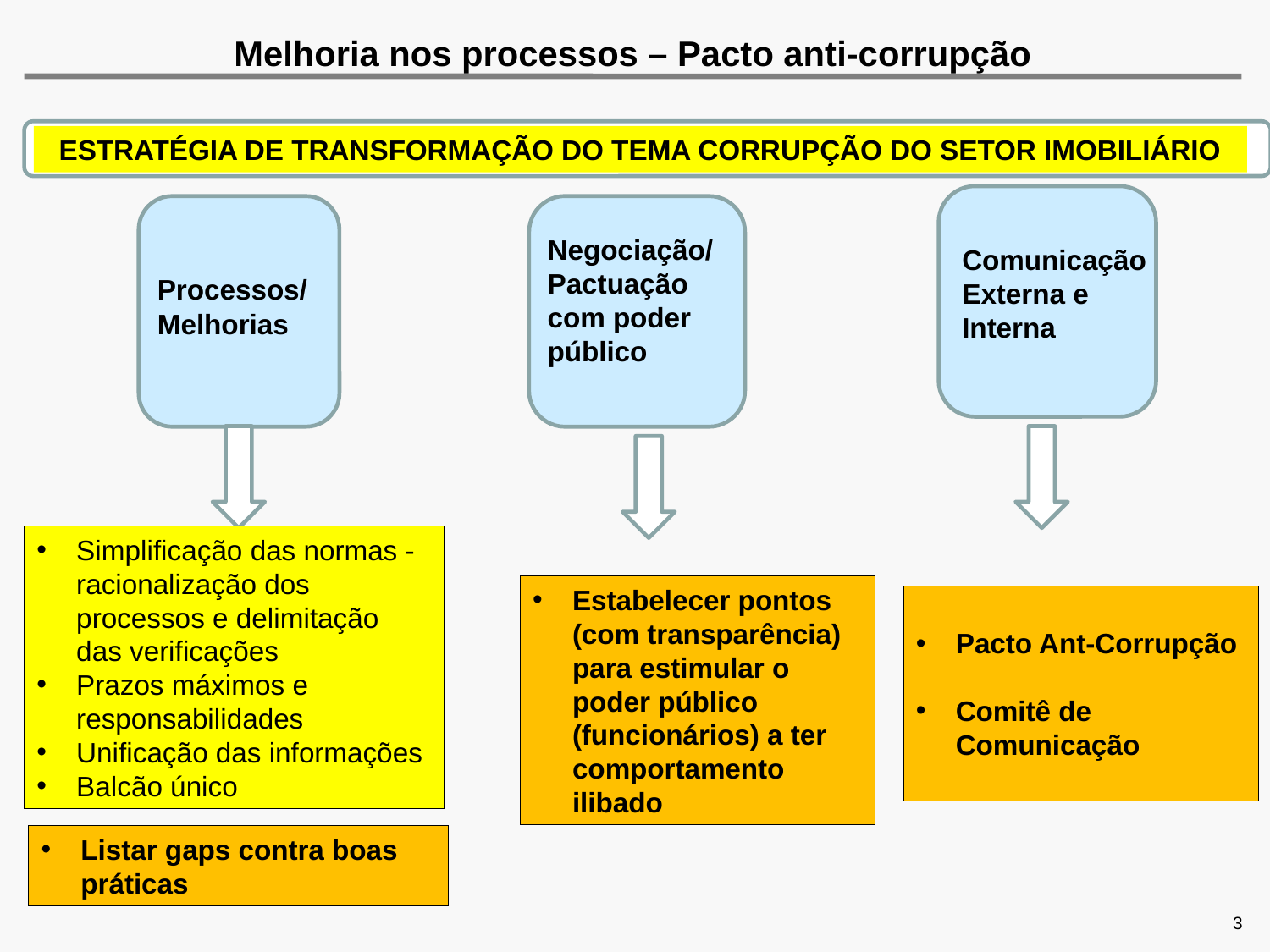

# Melhoria nos processos – Pacto anti-corrupção

ESTRATÉGIA DE TRANSFORMAÇÃO DO TEMA CORRUPÇÃO DO SETOR IMOBILIÁRIO

Negociação/ Pactuação com poder público
Comunicação Externa e Interna
Processos/  Melhorias

Simplificação das normas - racionalização dos processos e delimitação das verificações
Prazos máximos e responsabilidades
Unificação das informações
Balcão único
Estabelecer pontos (com transparência) para estimular o poder público (funcionários) a ter comportamento ilibado

Pacto Ant-Corrupção

Comitê de Comunicação

Listar gaps contra boas práticas
3